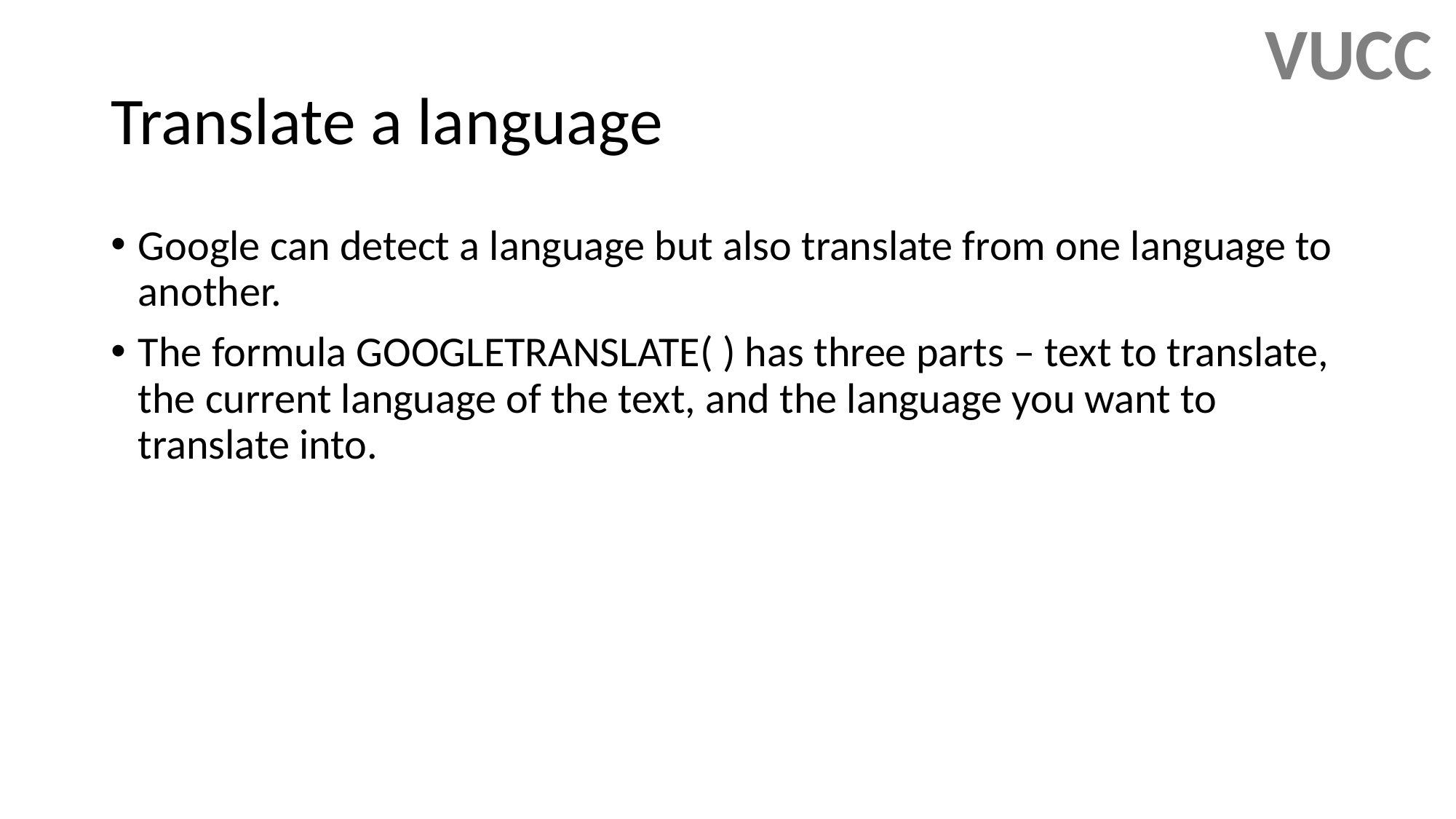

VUCC
# Translate a language
Google can detect a language but also translate from one language to another.
The formula GOOGLETRANSLATE( ) has three parts – text to translate, the current language of the text, and the language you want to translate into.